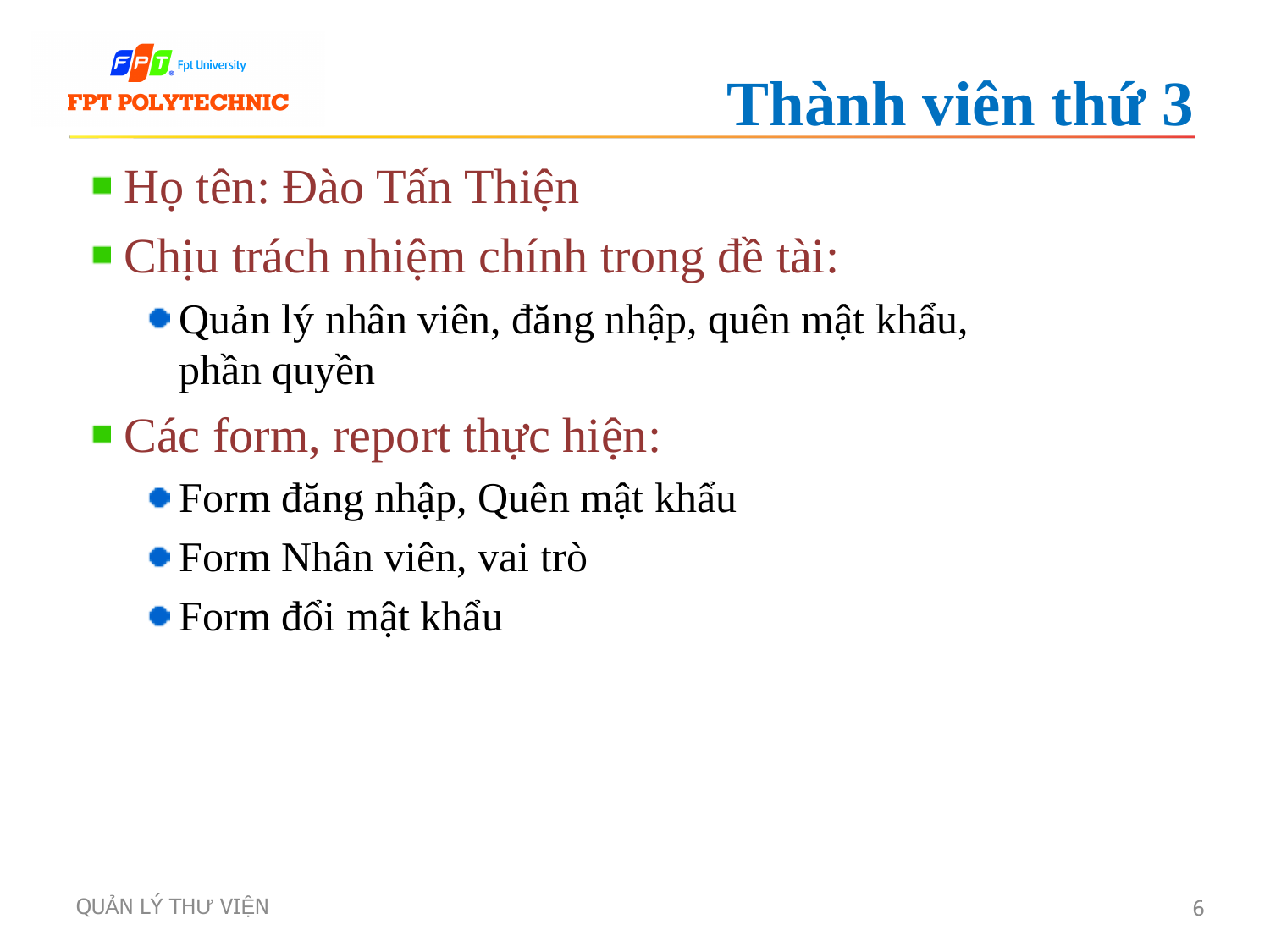

# Thành viên thứ 3
Họ tên: Đào Tấn Thiện
Chịu trách nhiệm chính trong đề tài:
Quản lý nhân viên, đăng nhập, quên mật khẩu, phần quyền
Các form, report thực hiện:
Form đăng nhập, Quên mật khẩu
Form Nhân viên, vai trò
Form đổi mật khẩu

QUẢN LÝ THƯ VIỆN
6